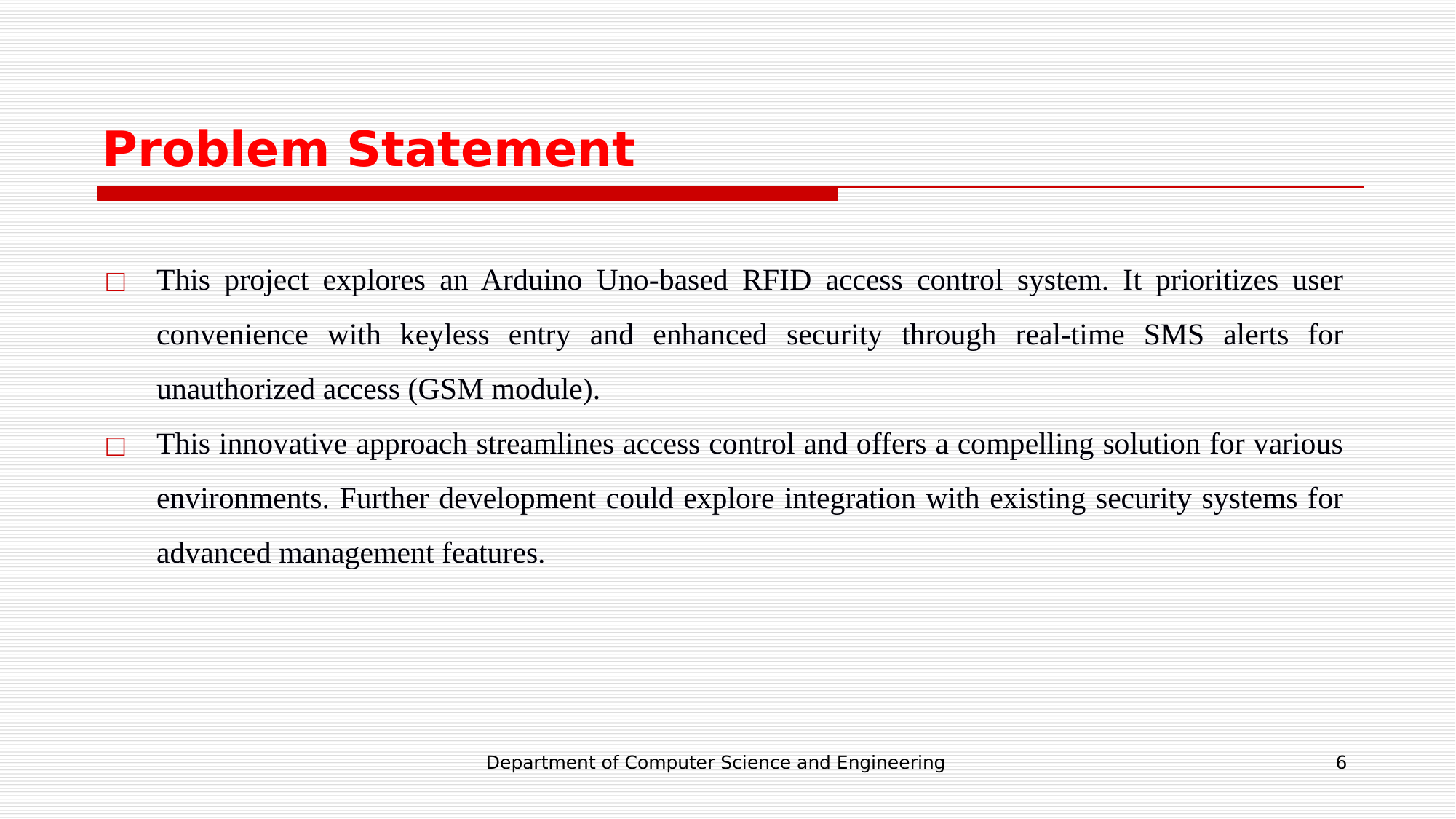

# Problem Statement
This project explores an Arduino Uno-based RFID access control system. It prioritizes user convenience with keyless entry and enhanced security through real-time SMS alerts for unauthorized access (GSM module).
This innovative approach streamlines access control and offers a compelling solution for various environments. Further development could explore integration with existing security systems for advanced management features.

Department of Computer Science and Engineering
6